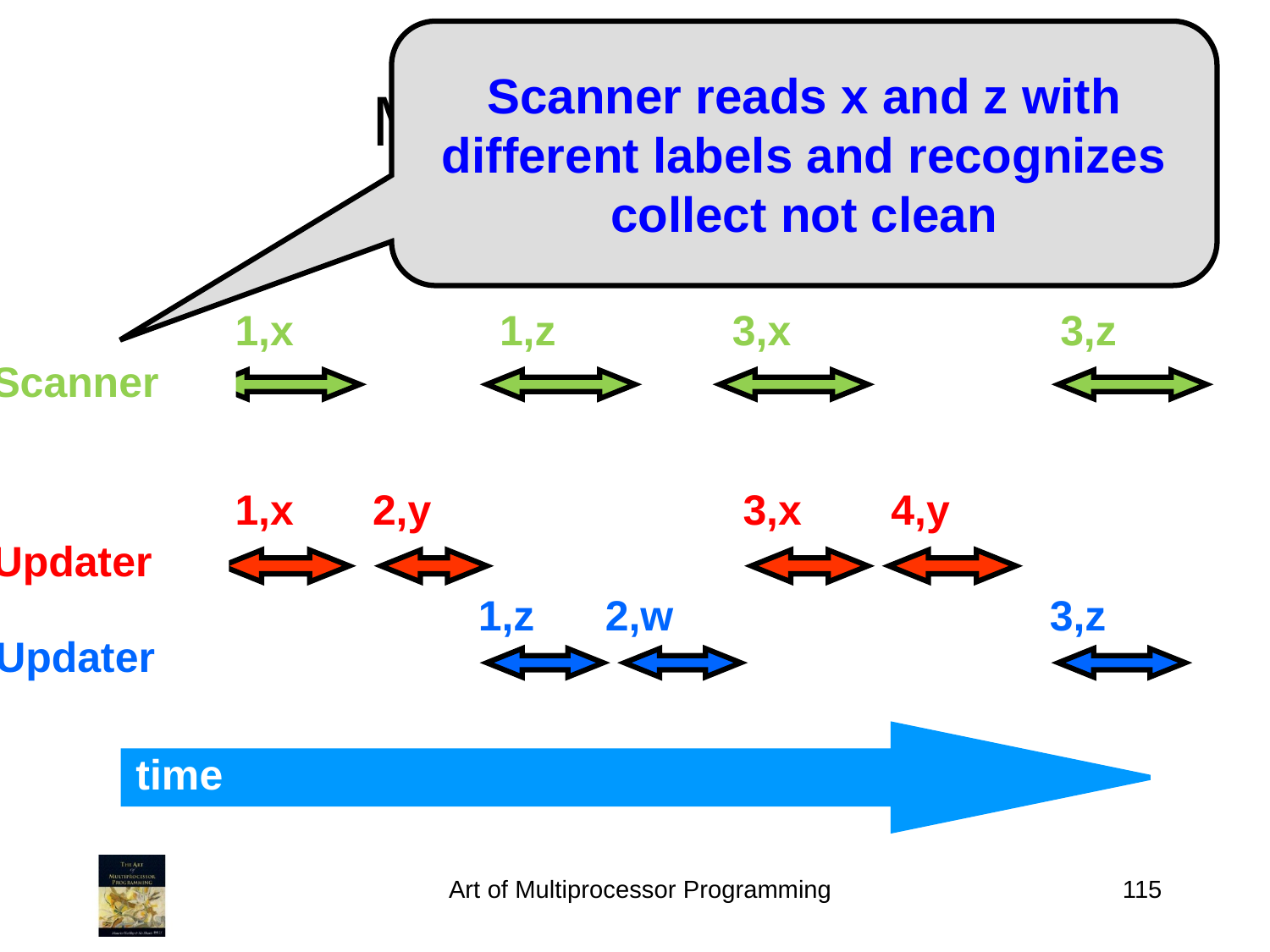

Must Use Labels
Scanner reads x and z with different labels and recognizes collect not clean
1,x
1,z
3,x
3,z
Scanner

1,x
2,y
3,x
4,y
Updater

1,z
2,w
3,z
Updater

time

Art of Multiprocessor Programming
115